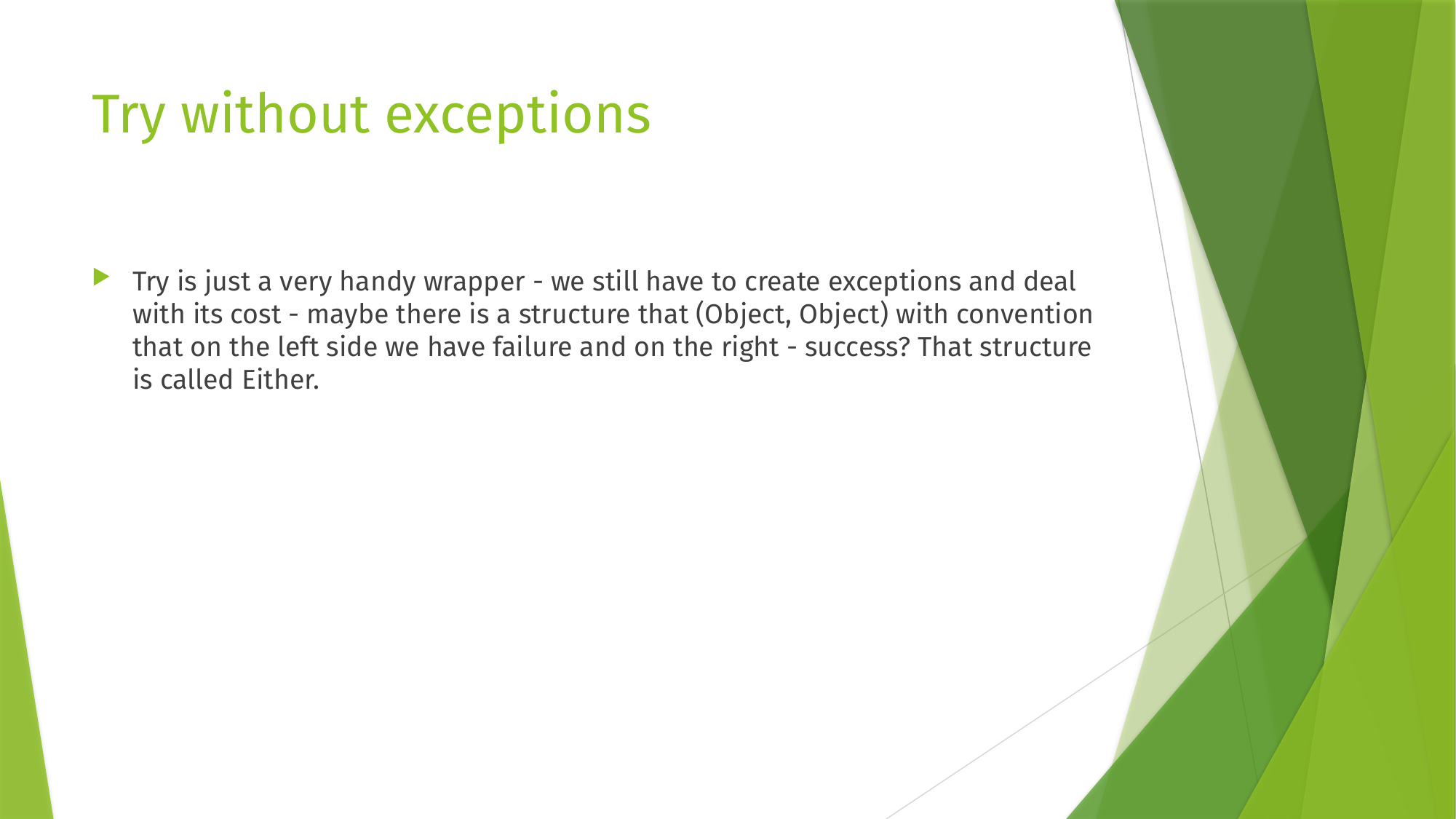

# Try without exceptions
Try is just a very handy wrapper - we still have to create exceptions and deal with its cost - maybe there is a structure that (Object, Object) with convention that on the left side we have failure and on the right - success? That structure is called Either.